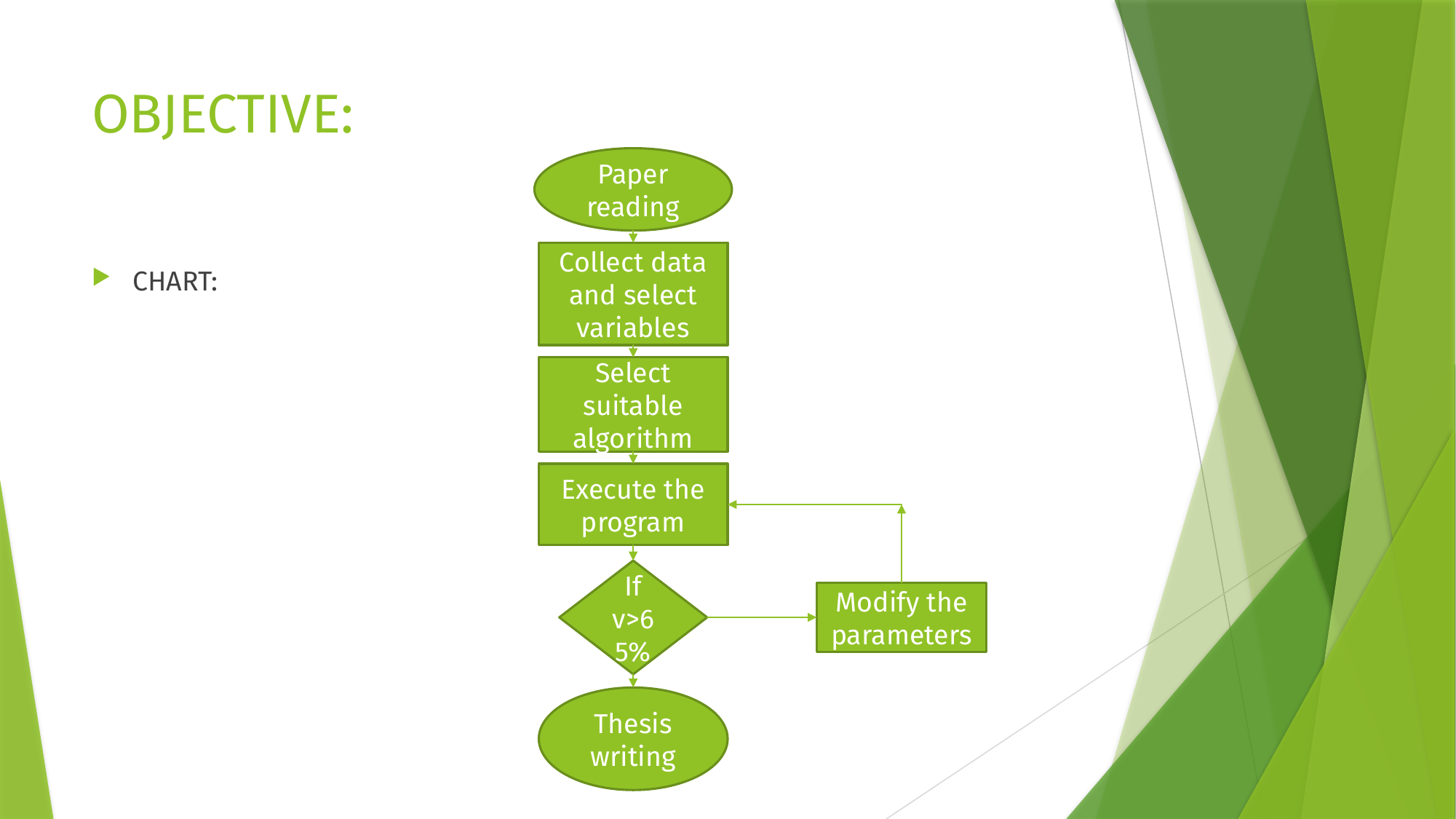

# OBJECTIVE:
Paper reading
Collect data and select variables
CHART:

Select suitable algorithm
Execute the program
If v>65%
Modify the parameters
Thesis writing